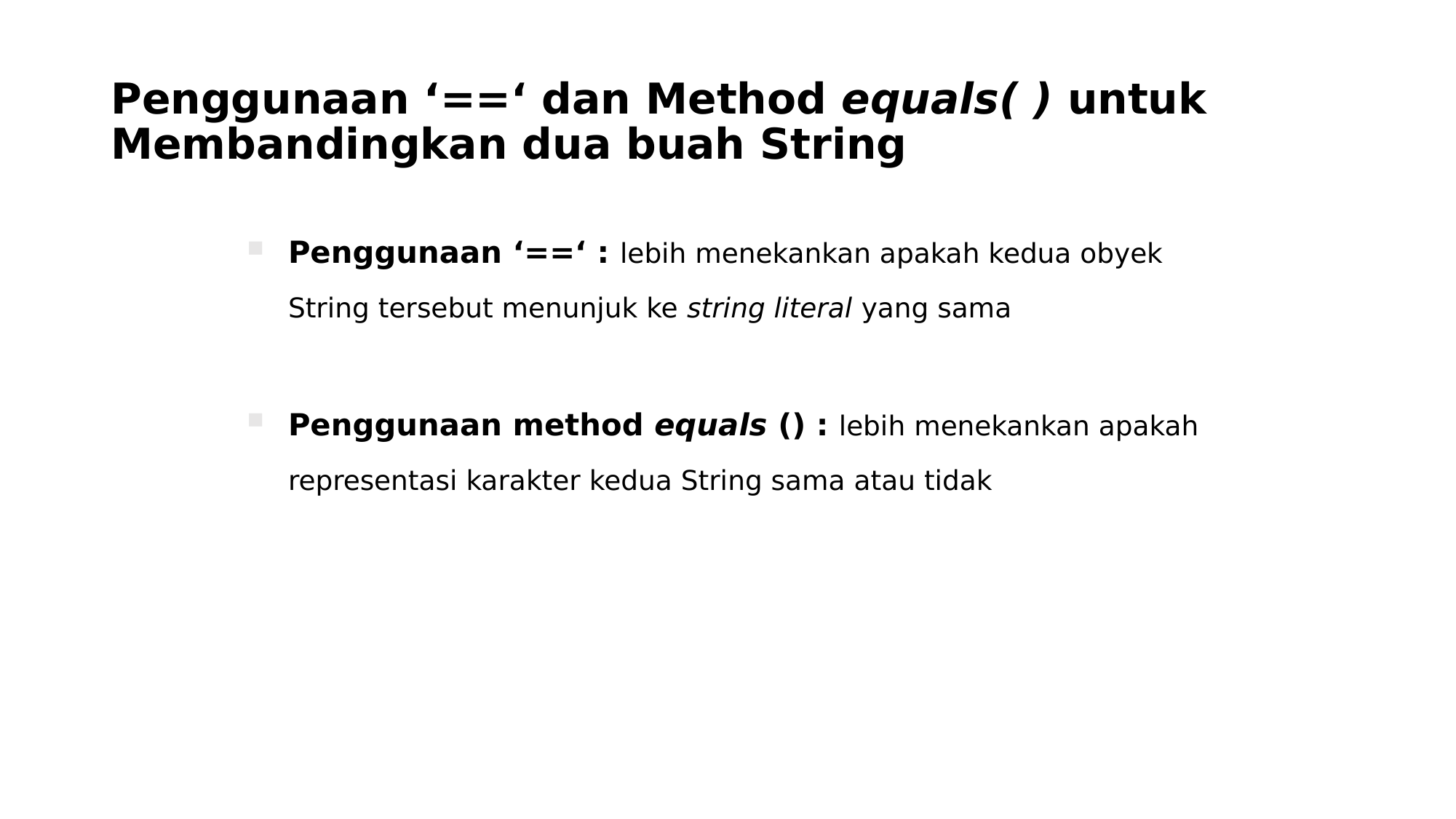

# Penggunaan ‘==‘ dan Method equals( ) untuk Membandingkan dua buah String

Penggunaan ‘==‘ : lebih menekankan apakah kedua obyek String tersebut menunjuk ke string literal yang sama

Penggunaan method equals () : lebih menekankan apakah representasi karakter kedua String sama atau tidak